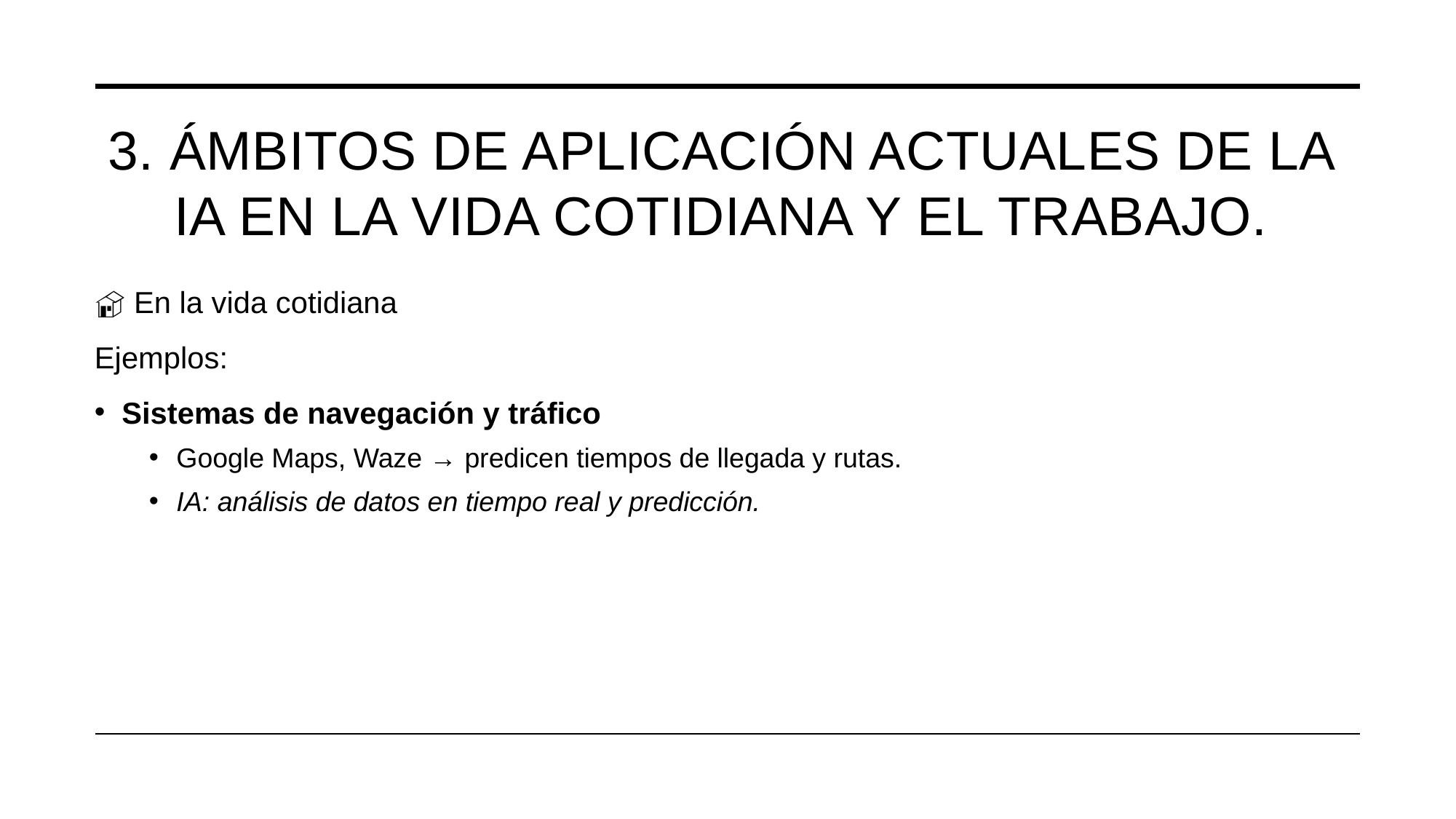

# 3. Ámbitos de aplicación actuales de la IA en la vida cotidiana y el trabajo.
🏠 En la vida cotidiana
Ejemplos:
Sistemas de navegación y tráfico
Google Maps, Waze → predicen tiempos de llegada y rutas.
IA: análisis de datos en tiempo real y predicción.